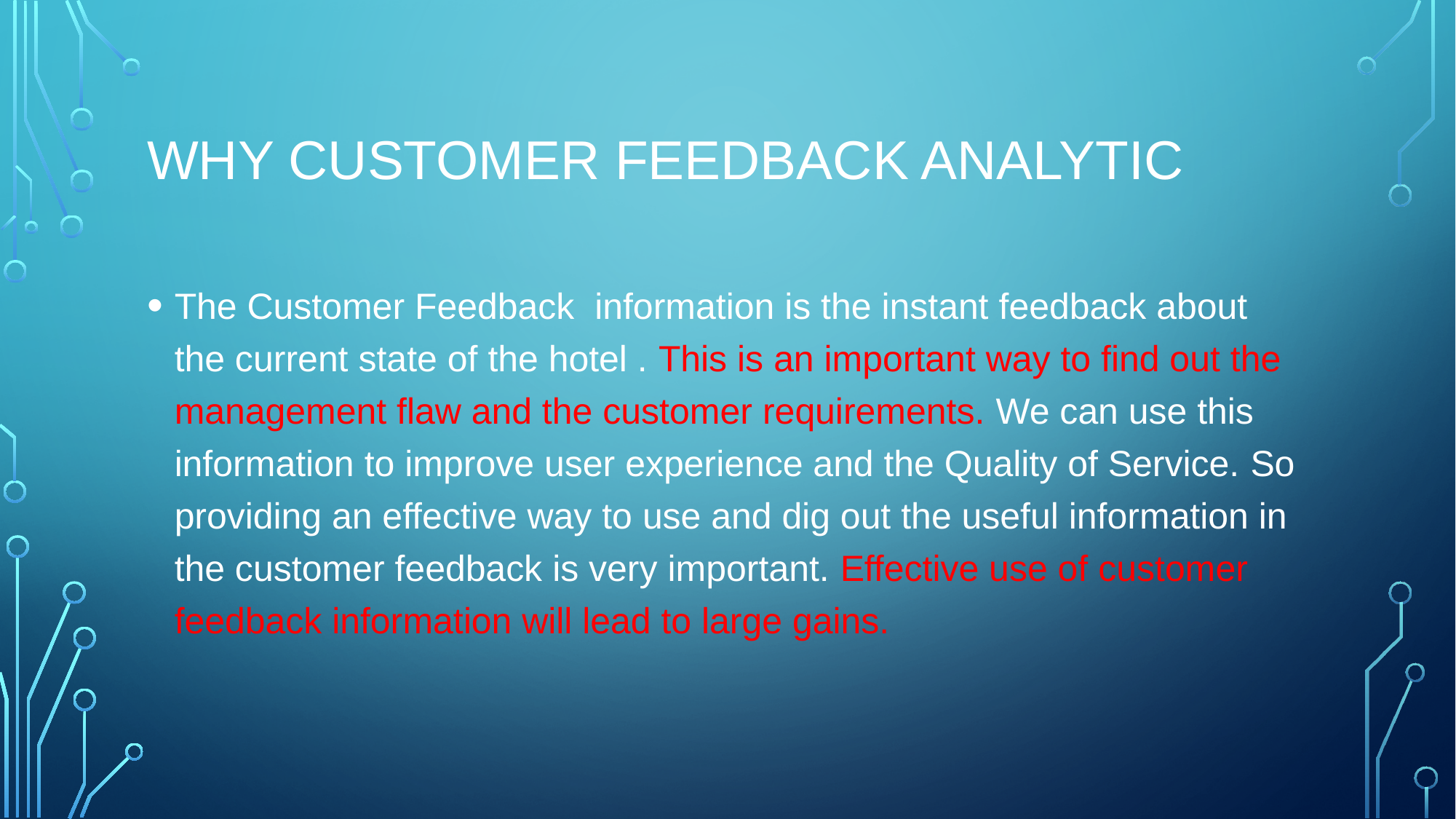

# Why Customer Feedback Analytic
The Customer Feedback  information is the instant feedback about the current state of the hotel . This is an important way to find out the management flaw and the customer requirements. We can use this information to improve user experience and the Quality of Service. So providing an effective way to use and dig out the useful information in the customer feedback is very important. Effective use of customer feedback information will lead to large gains.